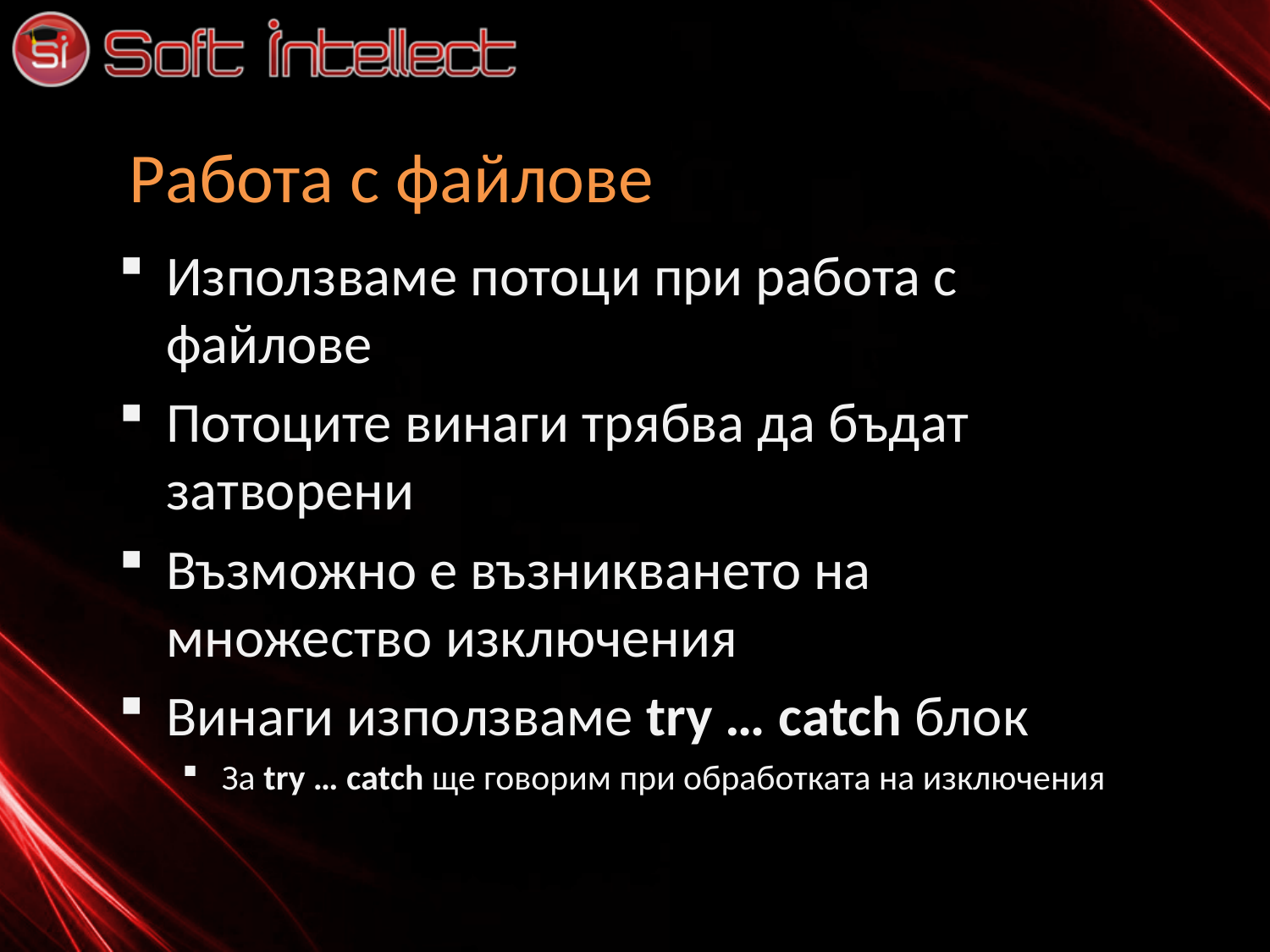

# Работа с файлове
Използваме потоци при работа с файлове
Потоците винаги трябва да бъдат затворени
Възможно е възникването на множество изключения
Винаги използваме try … catch блок
За try … catch ще говорим при обработката на изключения